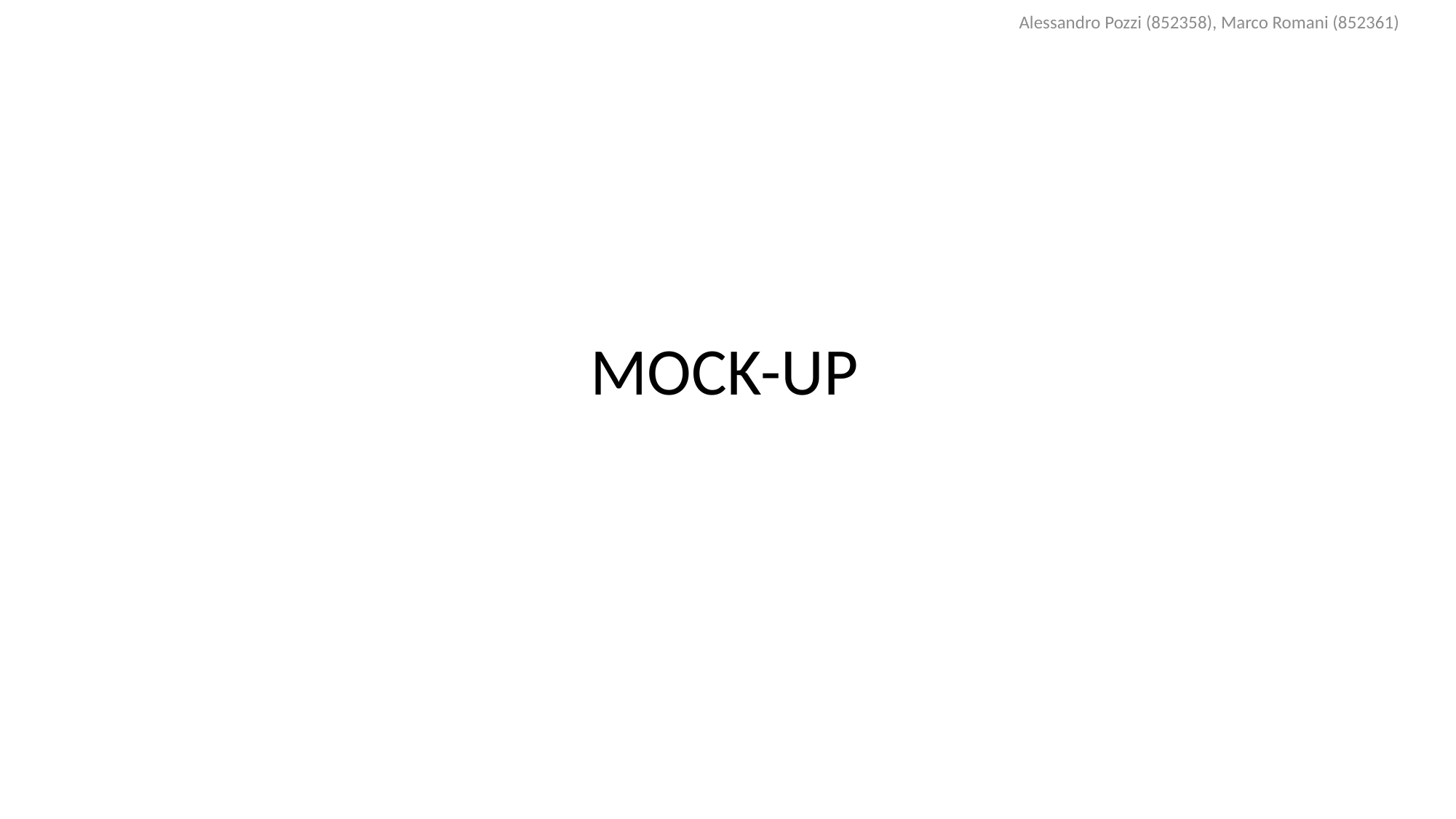

Alessandro Pozzi (852358), Marco Romani (852361)
# MOCK-UP